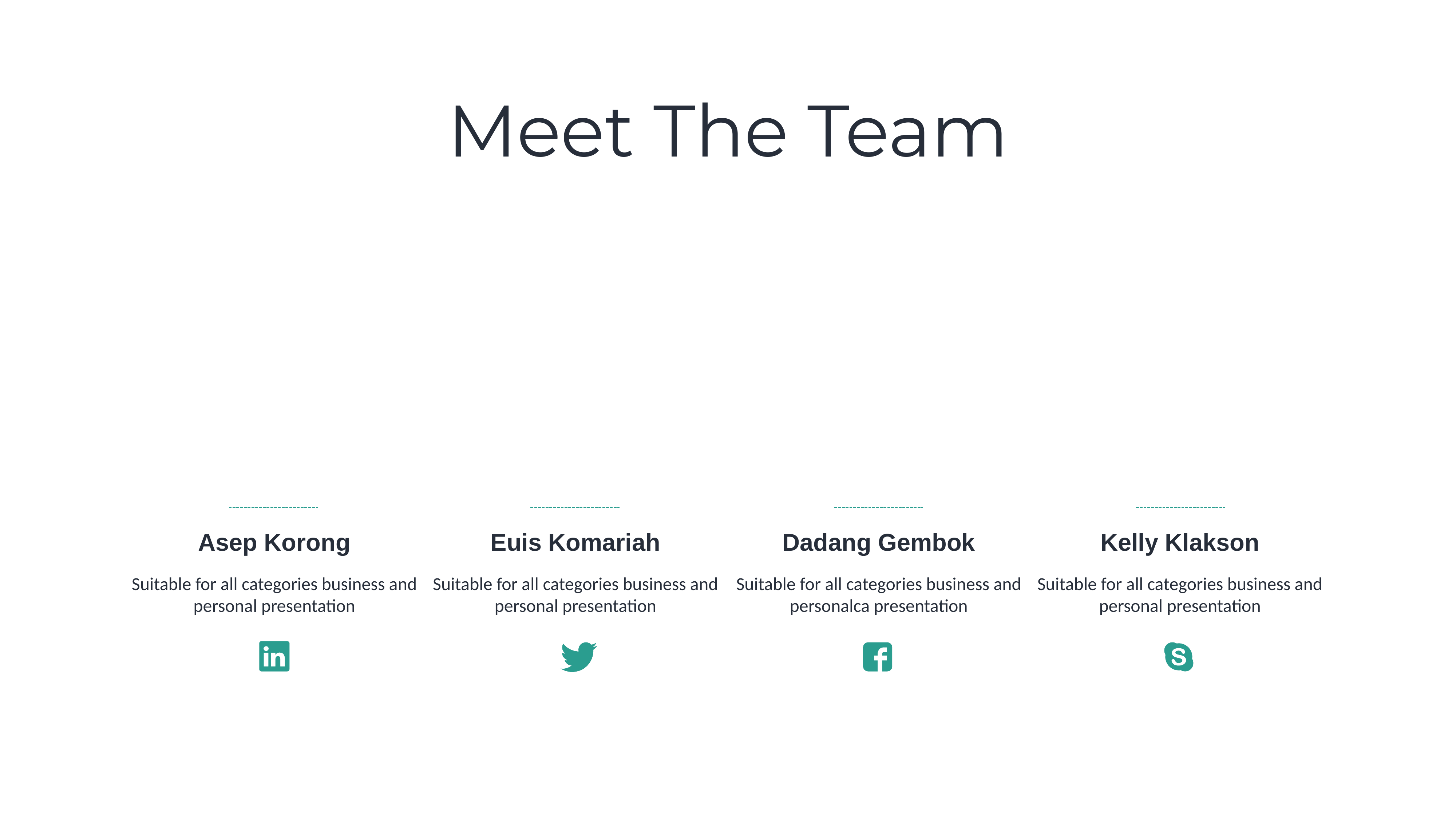

Meet The Team

Asep Korong
Euis Komariah
Dadang Gembok
Kelly Klakson
Suitable for all categories business and personal presentation
Suitable for all categories business and personal presentation
Suitable for all categories business and personalca presentation
Suitable for all categories business and personal presentation